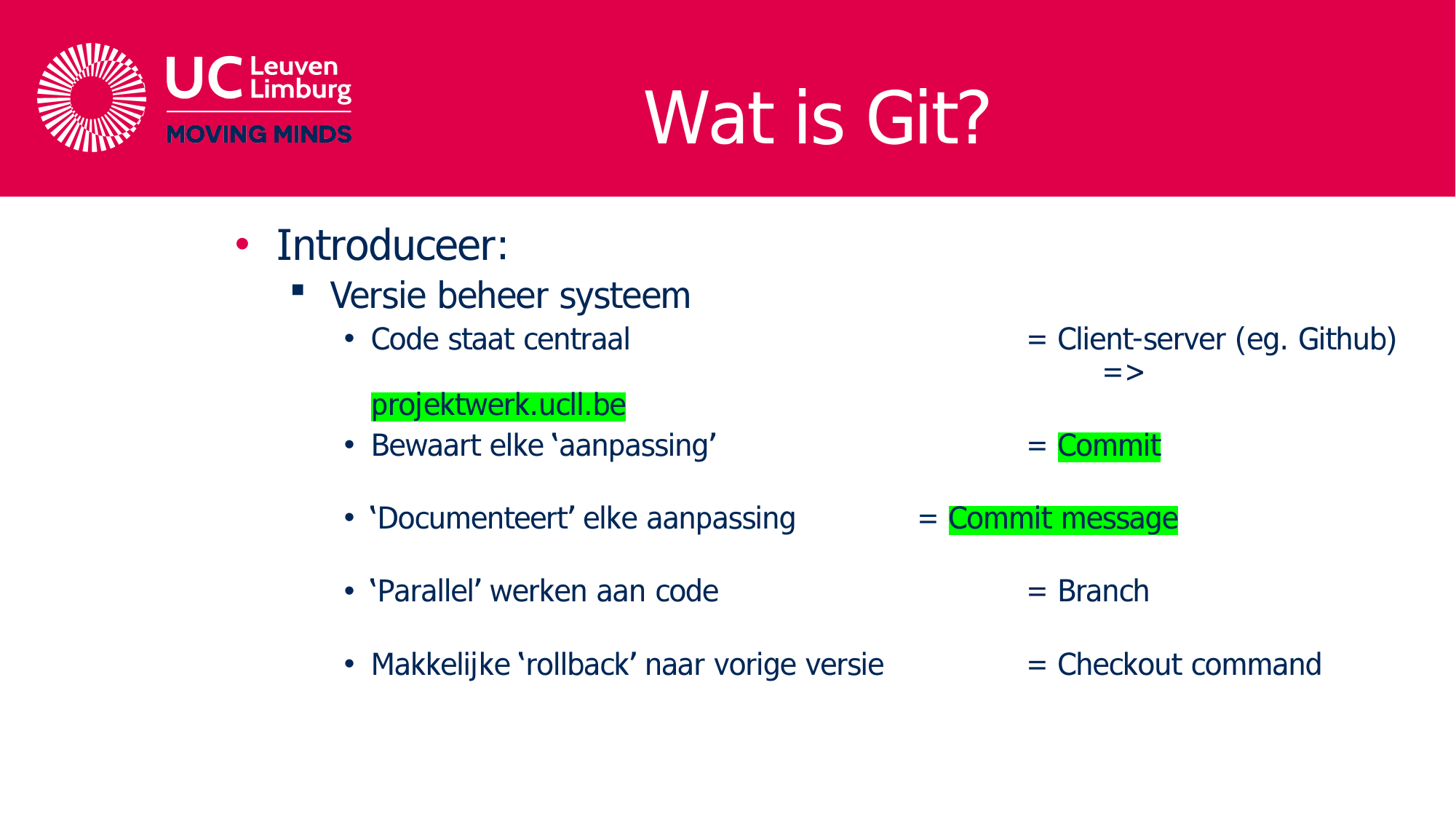

# Wat is Git?
Introduceer:
Versie beheer systeem
Code staat centraal				= Client-server (eg. Github)
						        => projektwerk.ucll.be
Bewaart elke ‘aanpassing’			= Commit
‘Documenteert’ elke aanpassing		= Commit message
‘Parallel’ werken aan code			= Branch
Makkelijke ‘rollback’ naar vorige versie		= Checkout command